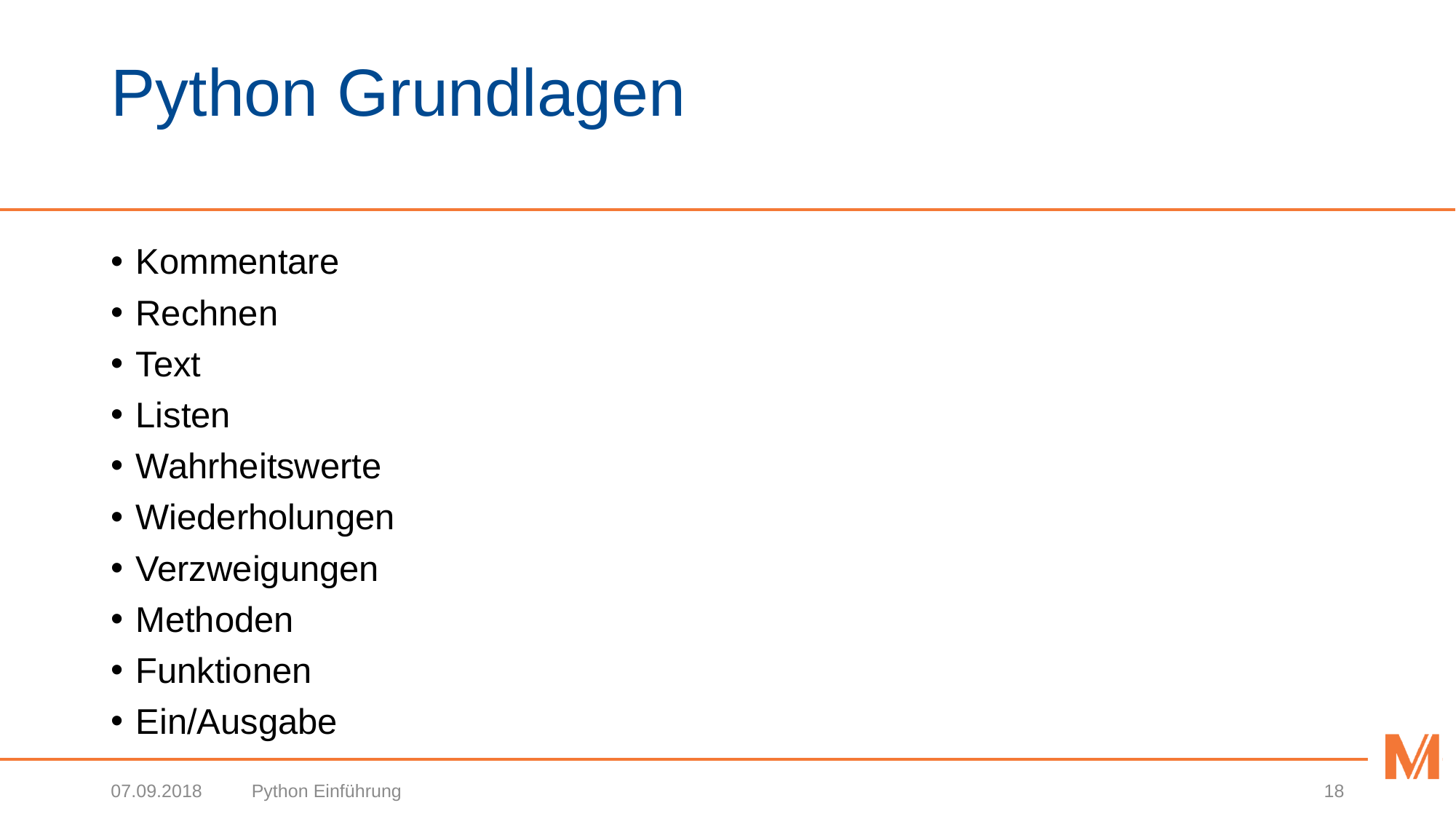

# Python Grundlagen
Kommentare
Rechnen
Text
Listen
Wahrheitswerte
Wiederholungen
Verzweigungen
Methoden
Funktionen
Ein/Ausgabe

07.09.2018
Python Einführung
18